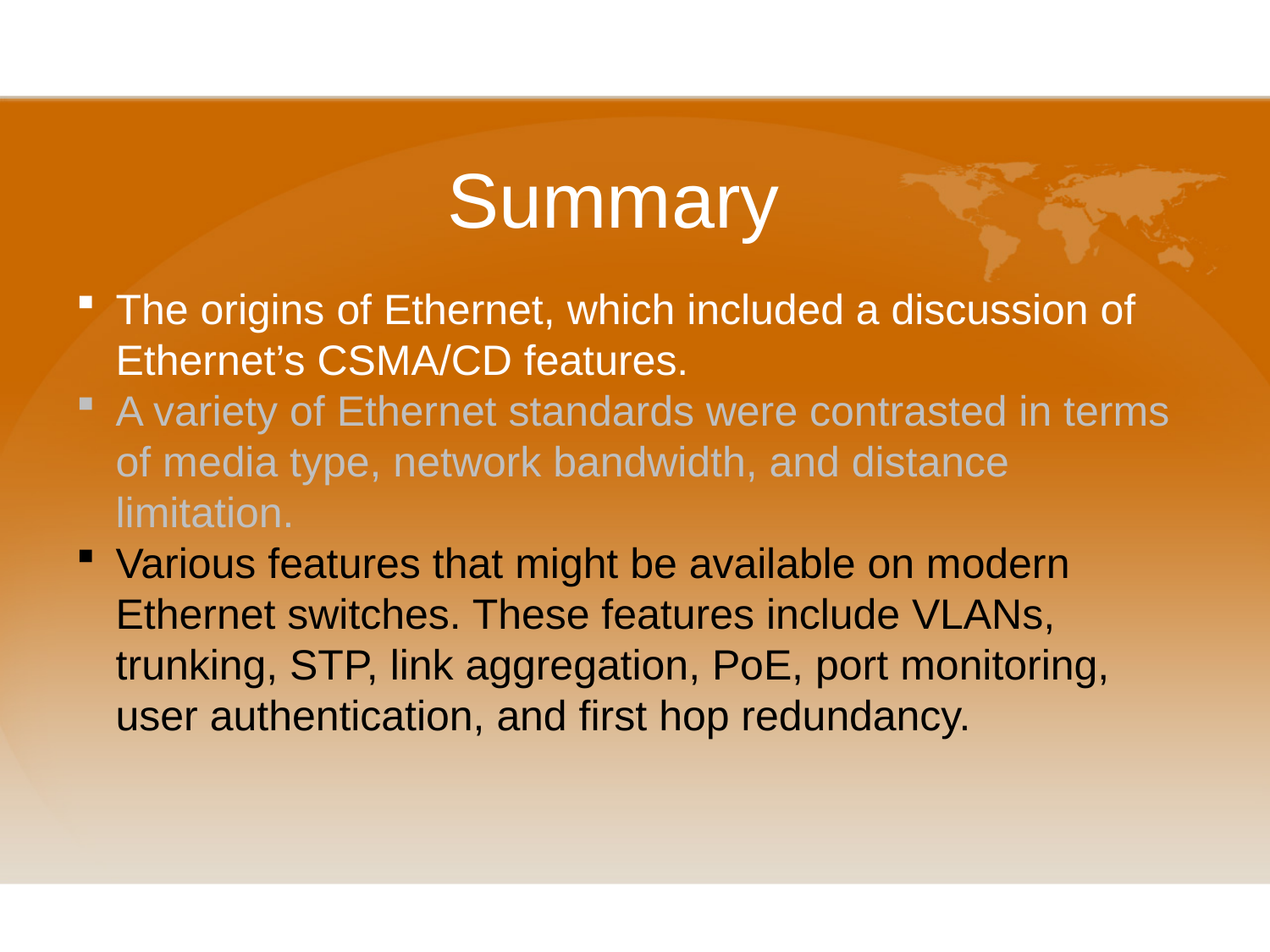

# Summary
The origins of Ethernet, which included a discussion of Ethernet’s CSMA/CD features.
A variety of Ethernet standards were contrasted in terms of media type, network bandwidth, and distance limitation.
Various features that might be available on modern Ethernet switches. These features include VLANs, trunking, STP, link aggregation, PoE, port monitoring, user authentication, and first hop redundancy.